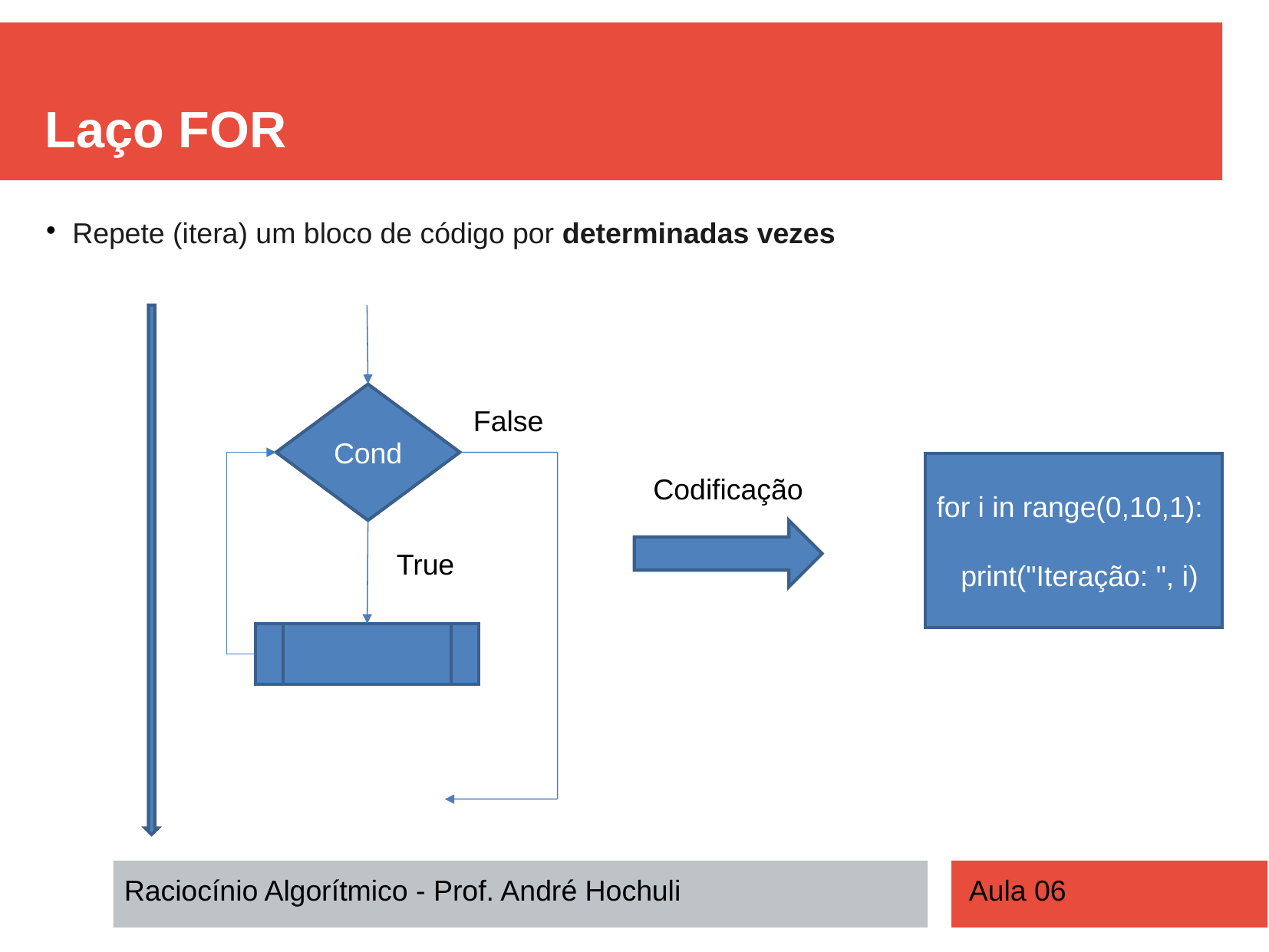

Laço FOR
Repete (itera) um bloco de código por determinadas vezes

Cond
False

for i in range(0,10,1):

   print("Iteração: ", i)
Codificação

True

Raciocínio Algorítmico - Prof. André Hochuli
Aula 06